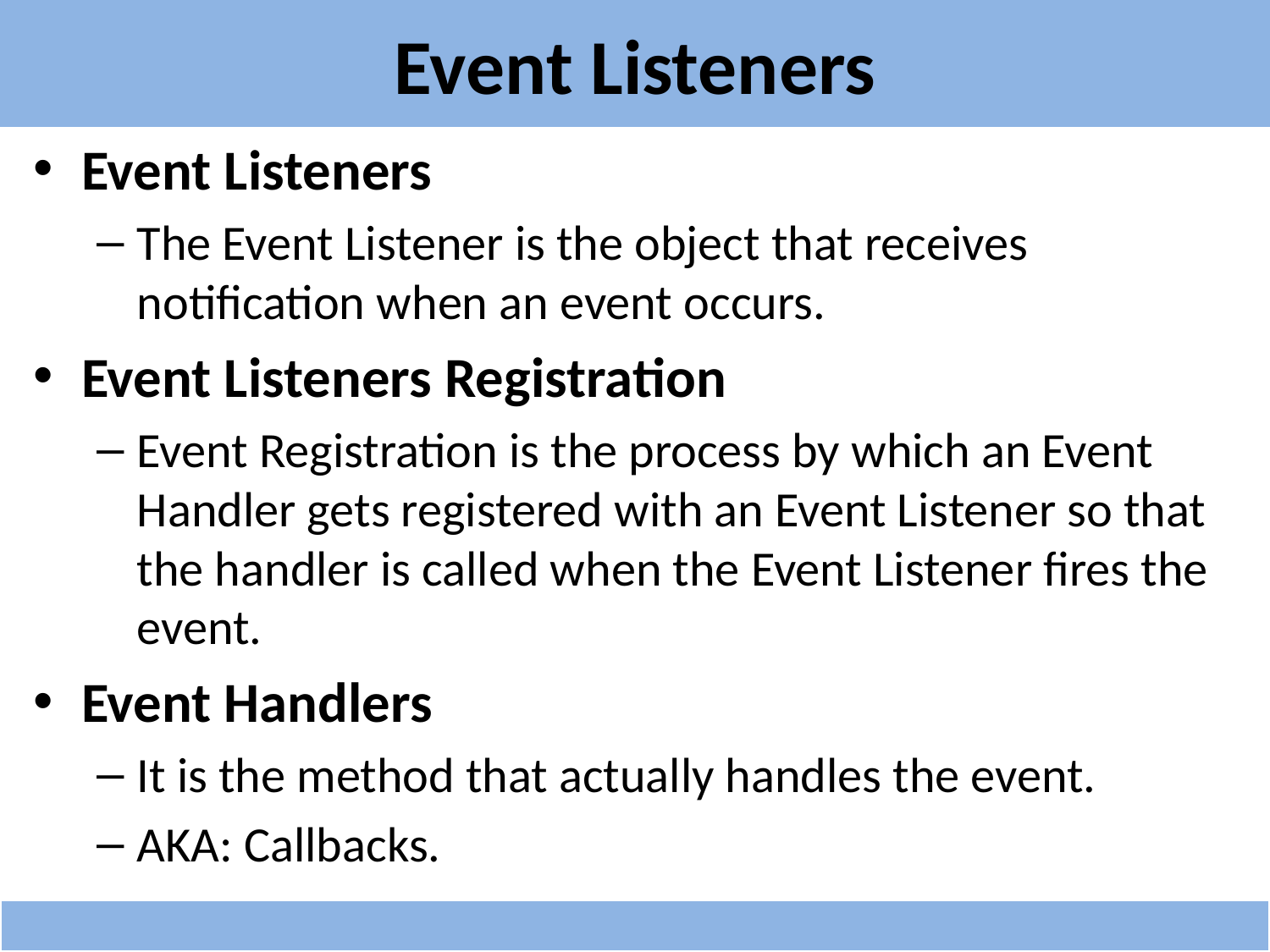

# Event Listeners
Event Listeners
The Event Listener is the object that receives notification when an event occurs.
Event Listeners Registration
Event Registration is the process by which an Event Handler gets registered with an Event Listener so that the handler is called when the Event Listener fires the event.
Event Handlers
It is the method that actually handles the event.
AKA: Callbacks.